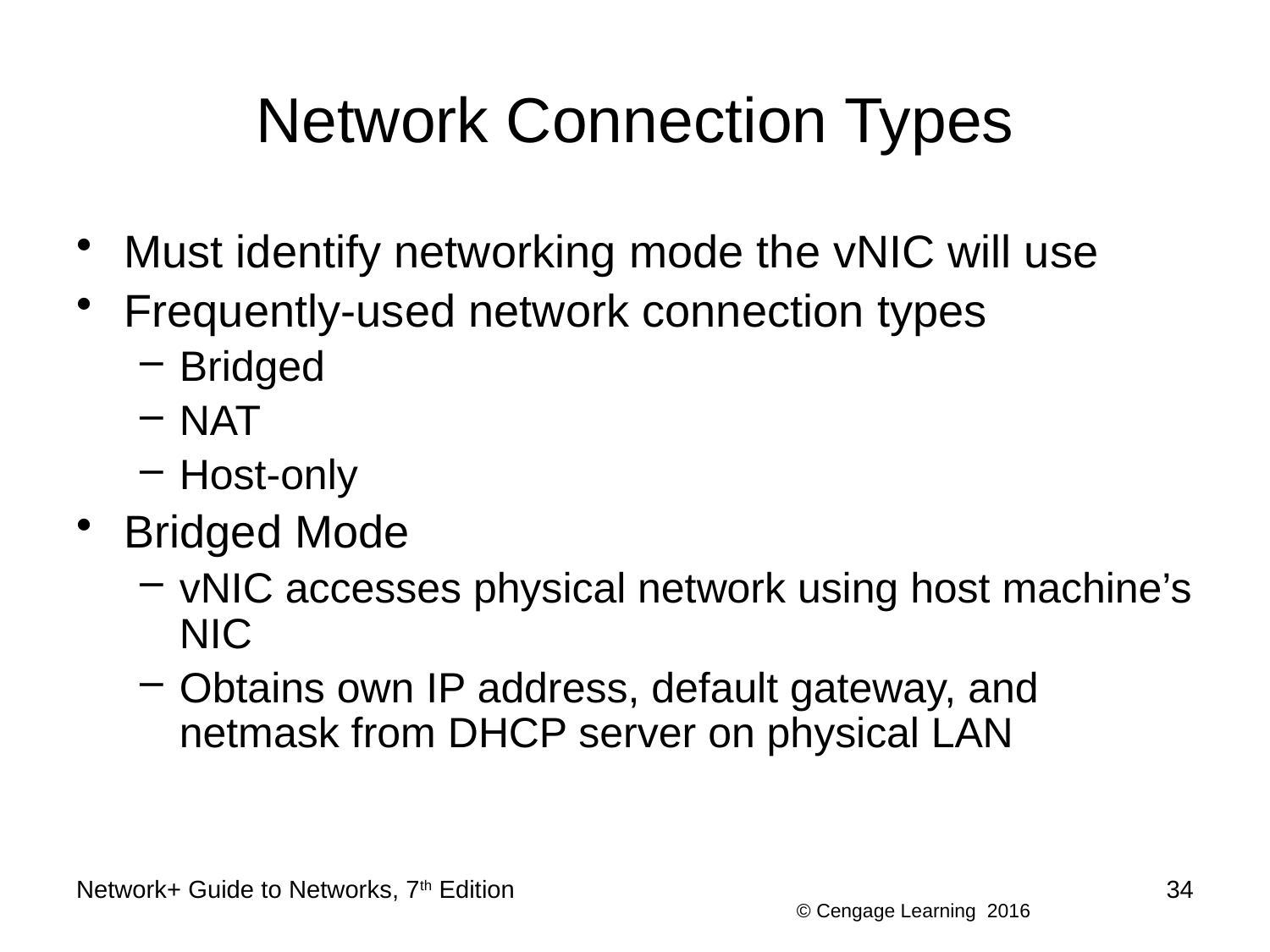

# Network Connection Types
Must identify networking mode the vNIC will use
Frequently-used network connection types
Bridged
NAT
Host-only
Bridged Mode
vNIC accesses physical network using host machine’s NIC
Obtains own IP address, default gateway, and netmask from DHCP server on physical LAN

Network+ Guide to Networks, 7th Edition
34